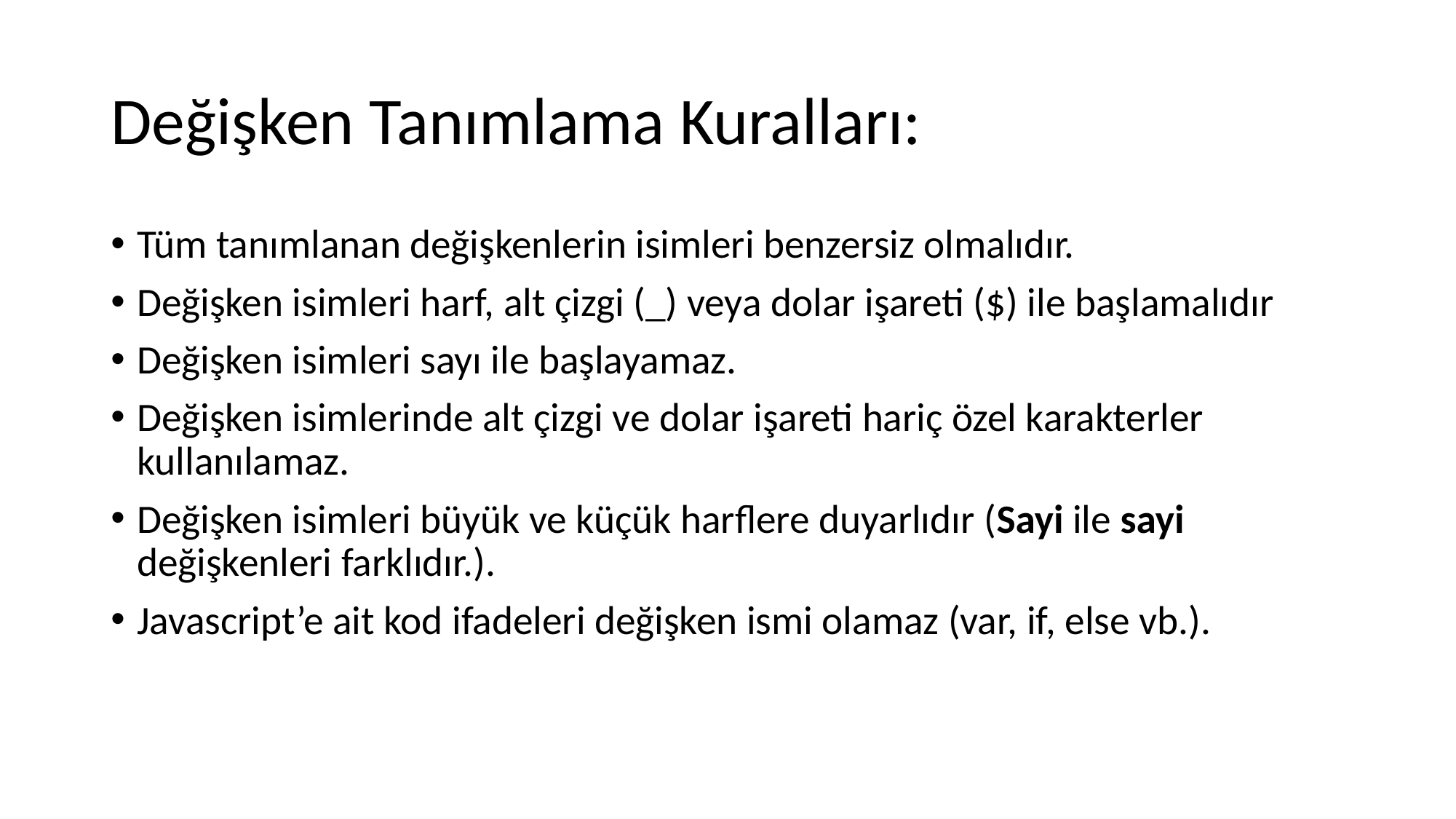

# Değişken Tanımlama Kuralları:
Tüm tanımlanan değişkenlerin isimleri benzersiz olmalıdır.
Değişken isimleri harf, alt çizgi (_) veya dolar işareti ($) ile başlamalıdır
Değişken isimleri sayı ile başlayamaz.
Değişken isimlerinde alt çizgi ve dolar işareti hariç özel karakterler kullanılamaz.
Değişken isimleri büyük ve küçük harflere duyarlıdır (Sayi ile sayi değişkenleri farklıdır.).
Javascript’e ait kod ifadeleri değişken ismi olamaz (var, if, else vb.).